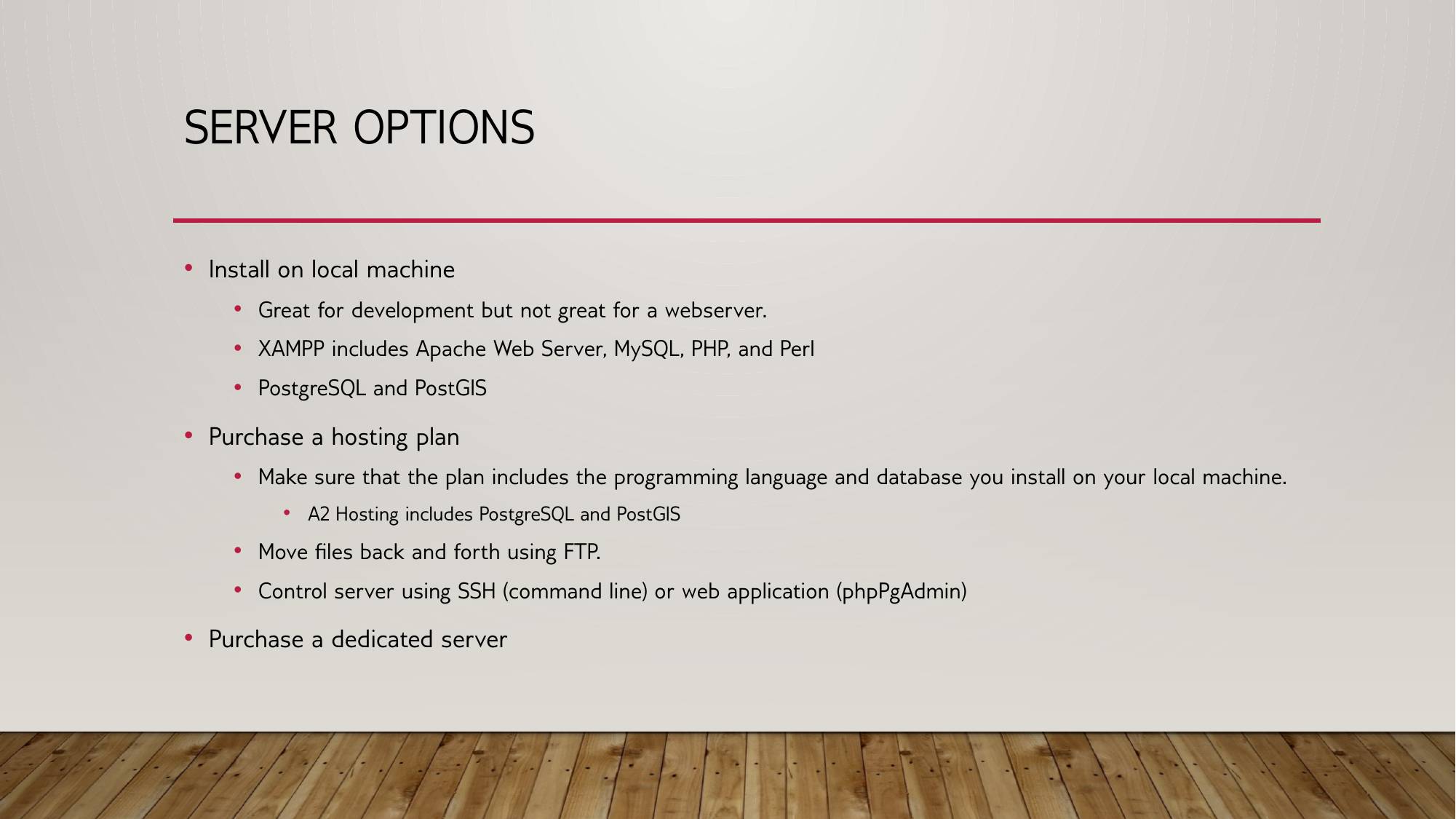

# Server options
Install on local machine
Great for development but not great for a webserver.
XAMPP includes Apache Web Server, MySQL, PHP, and Perl
PostgreSQL and PostGIS
Purchase a hosting plan
Make sure that the plan includes the programming language and database you install on your local machine.
A2 Hosting includes PostgreSQL and PostGIS
Move files back and forth using FTP.
Control server using SSH (command line) or web application (phpPgAdmin)
Purchase a dedicated server